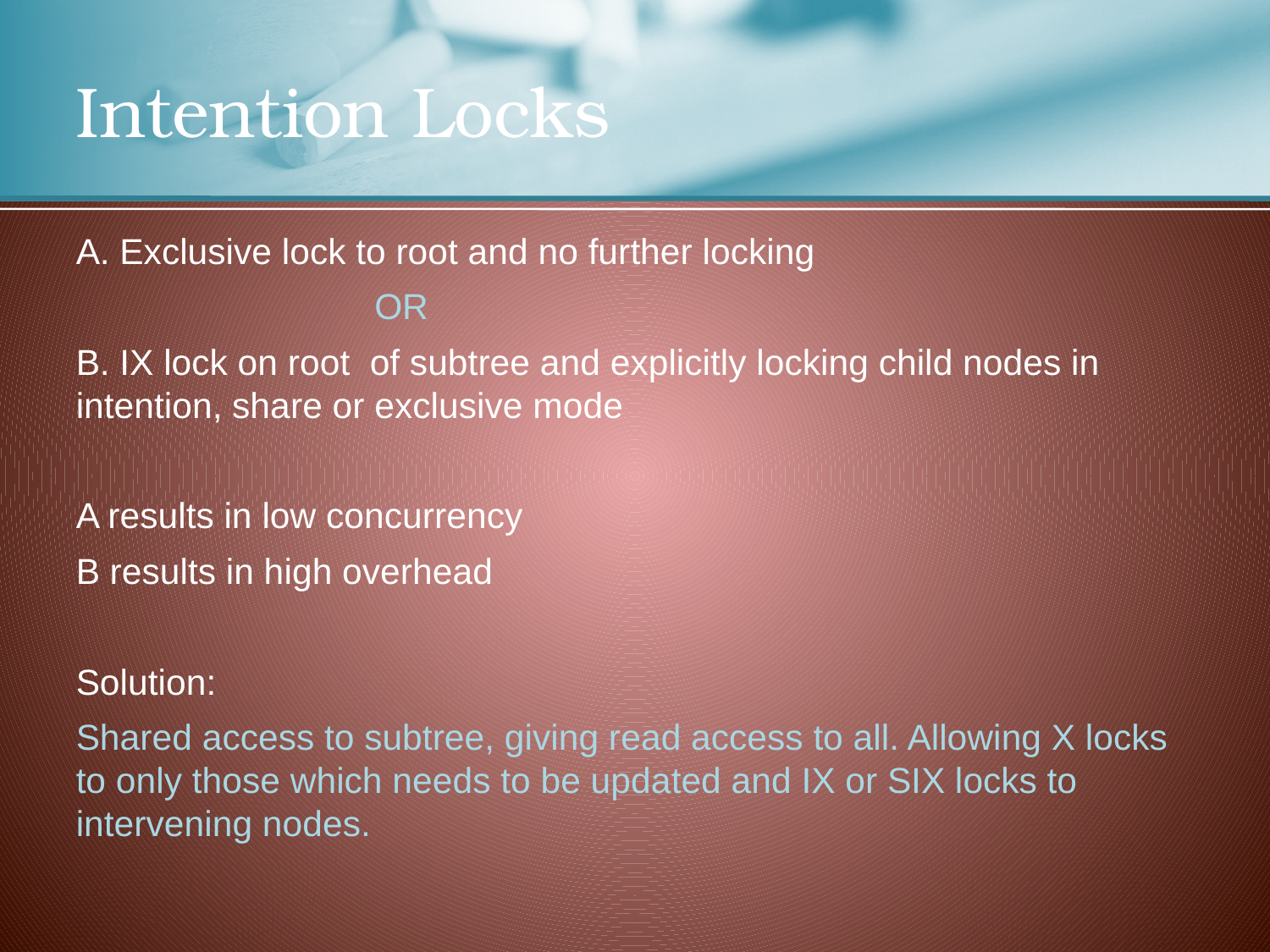

# Intention Locks
A. Exclusive lock to root and no further locking
                              OR
B. IX lock on root  of subtree and explicitly locking child nodes in intention, share or exclusive mode

A results in low concurrency
B results in high overhead

Solution:
Shared access to subtree, giving read access to all. Allowing X locks to only those which needs to be updated and IX or SIX locks to intervening nodes.